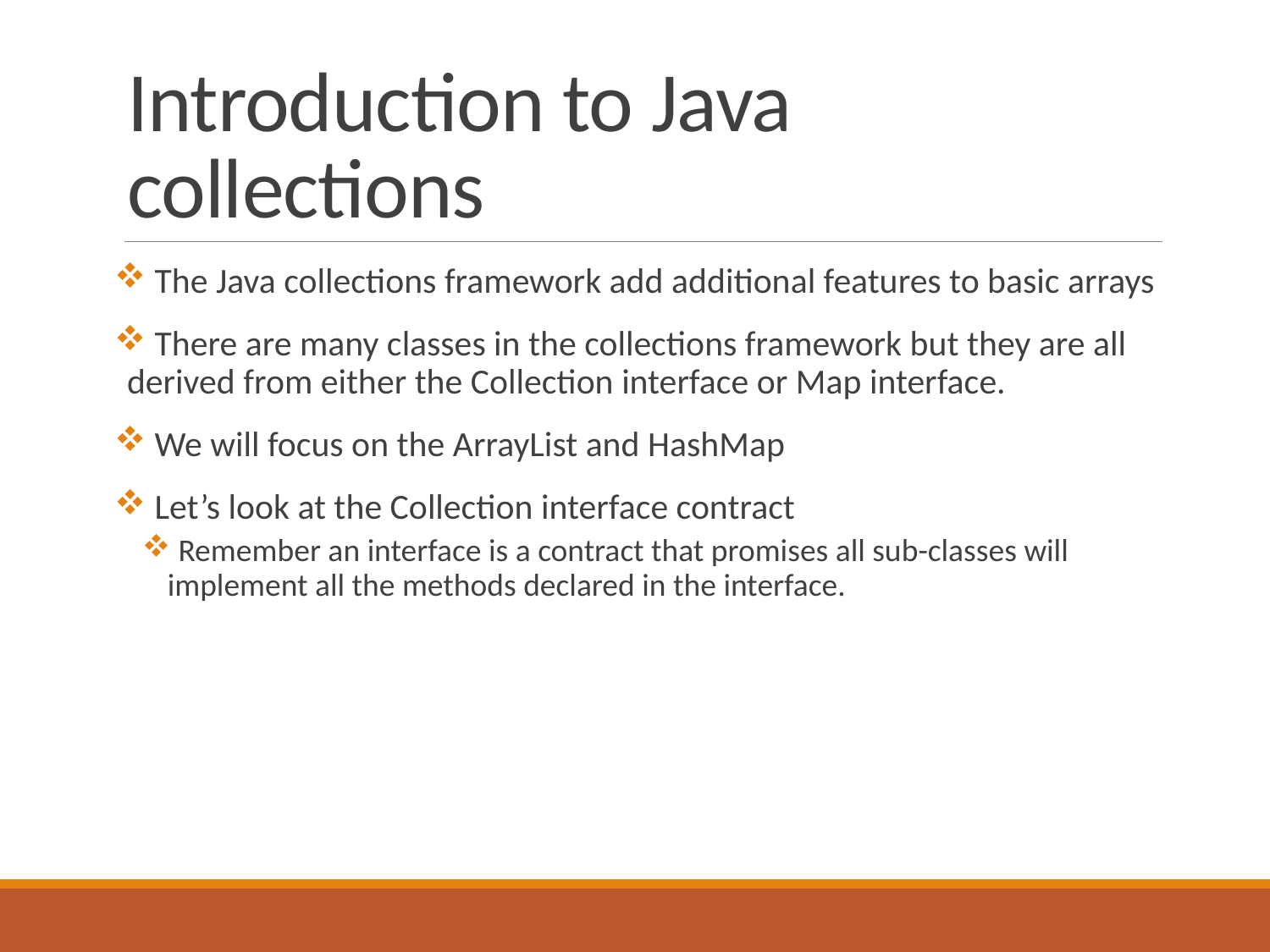

# Introduction to Java collections
 The Java collections framework add additional features to basic arrays
 There are many classes in the collections framework but they are all derived from either the Collection interface or Map interface.
 We will focus on the ArrayList and HashMap
 Let’s look at the Collection interface contract
 Remember an interface is a contract that promises all sub-classes will implement all the methods declared in the interface.